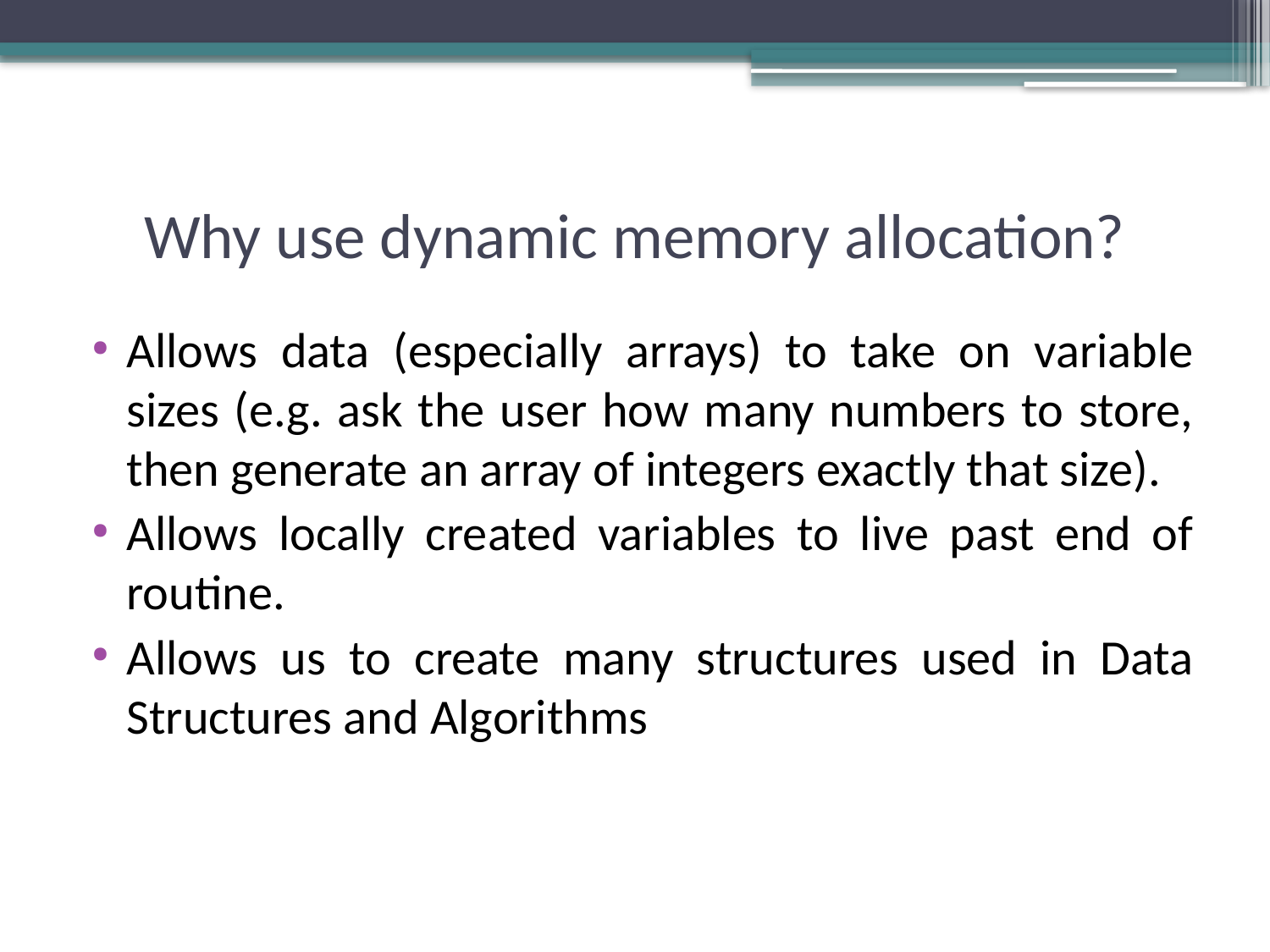

# Why use dynamic memory allocation?
Allows data (especially arrays) to take on variable sizes (e.g. ask the user how many numbers to store, then generate an array of integers exactly that size).
Allows locally created variables to live past end of routine.
Allows us to create many structures used in Data Structures and Algorithms